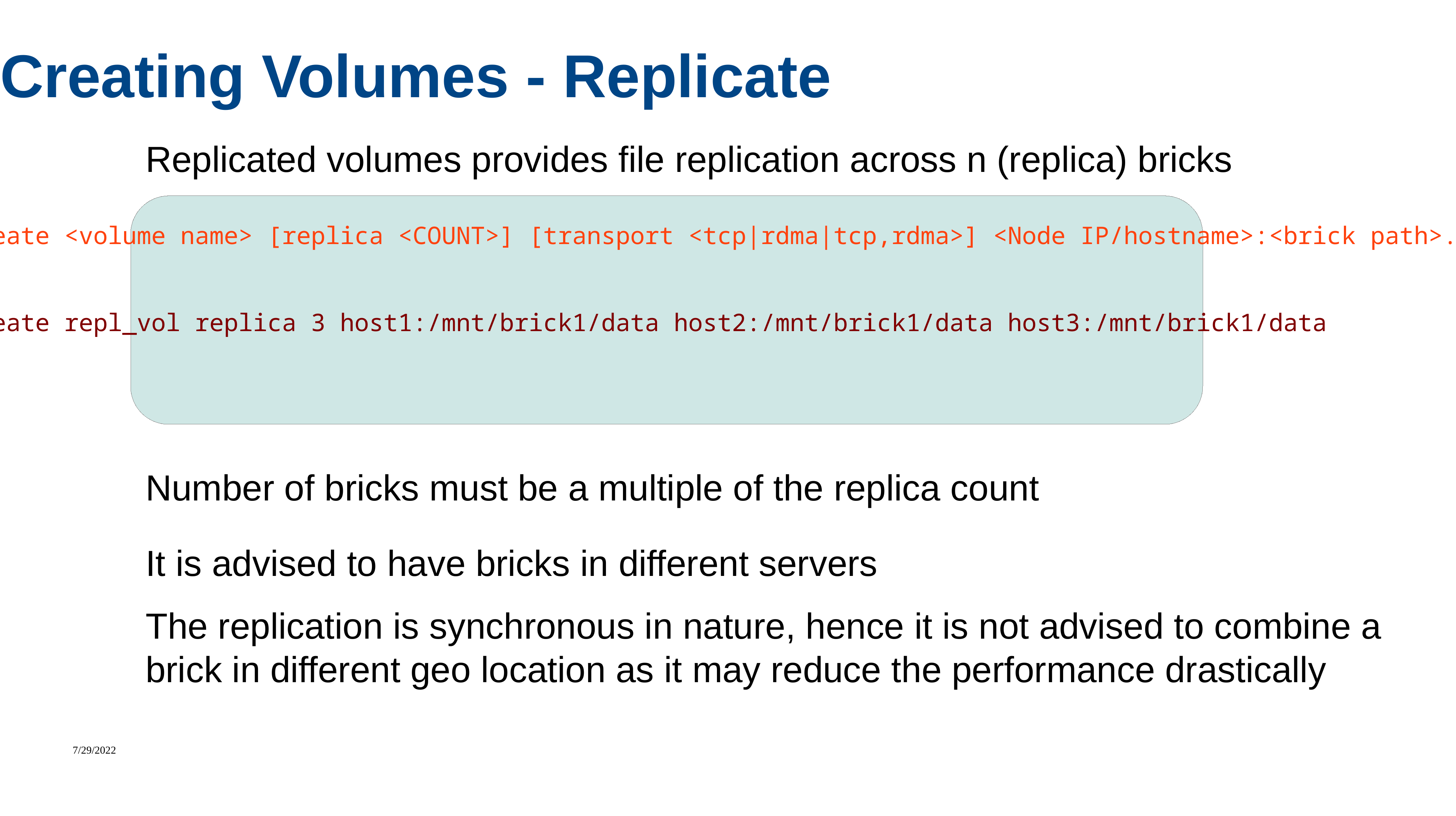

Creating Volumes - Replicate

Replicated volumes provides file replication across n (replica) bricks
Number of bricks must be a multiple of the replica count
It is advised to have bricks in different servers
The replication is synchronous in nature, hence it is not advised to combine a brick in different geo location as it may reduce the performance drastically

# gluster volume create <volume name> [replica <COUNT>] [transport <tcp|rdma|tcp,rdma>] <Node IP/hostname>:<brick path>.... [force]

e.g.
# gluster volume create repl_vol replica 3 host1:/mnt/brick1/data host2:/mnt/brick1/data host3:/mnt/brick1/data
7/29/2022